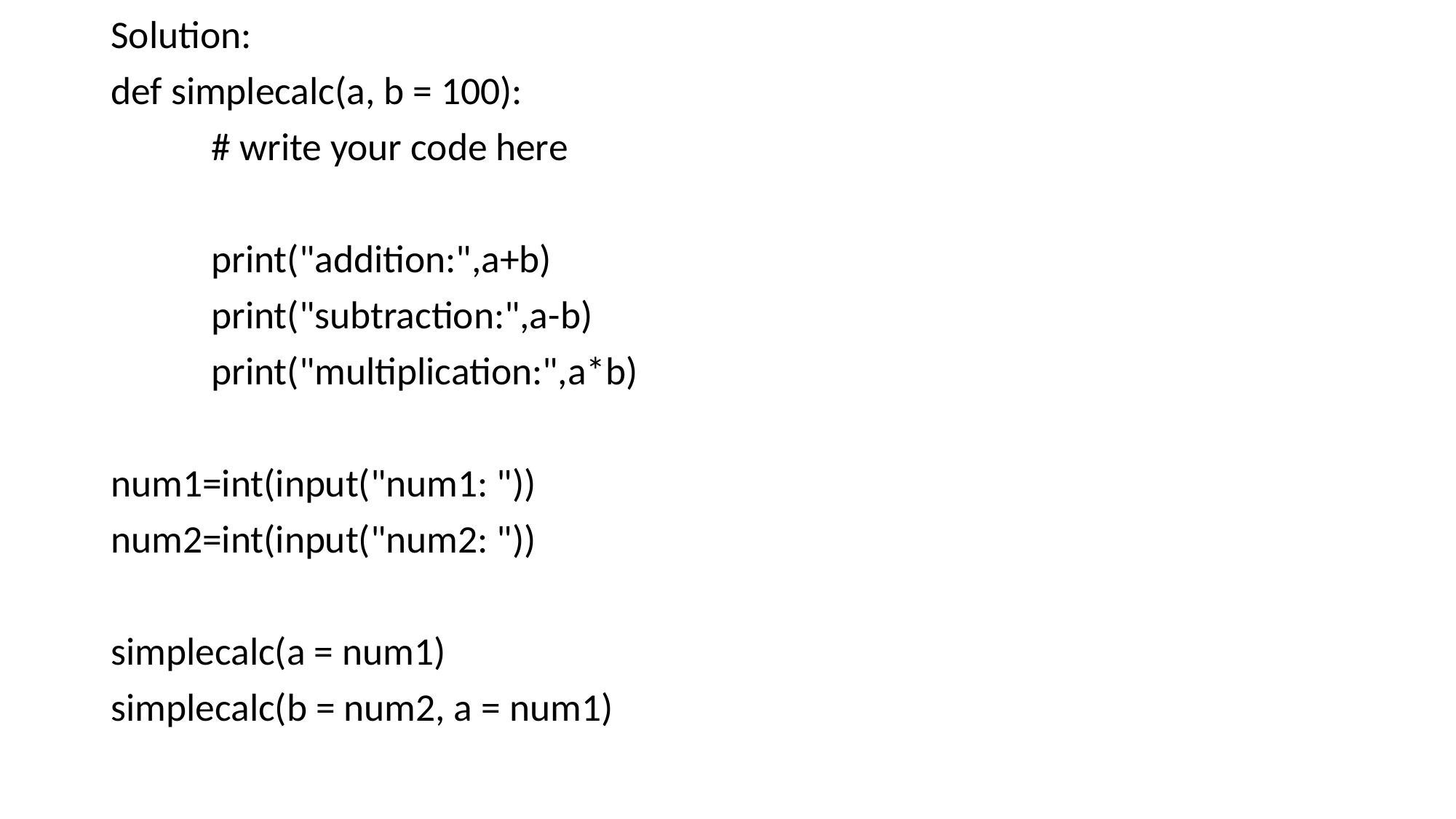

Solution:
def simplecalc(a, b = 100):
	# write your code here

	print("addition:",a+b)
	print("subtraction:",a-b)
	print("multiplication:",a*b)

num1=int(input("num1: "))
num2=int(input("num2: "))

simplecalc(a = num1)
simplecalc(b = num2, a = num1)